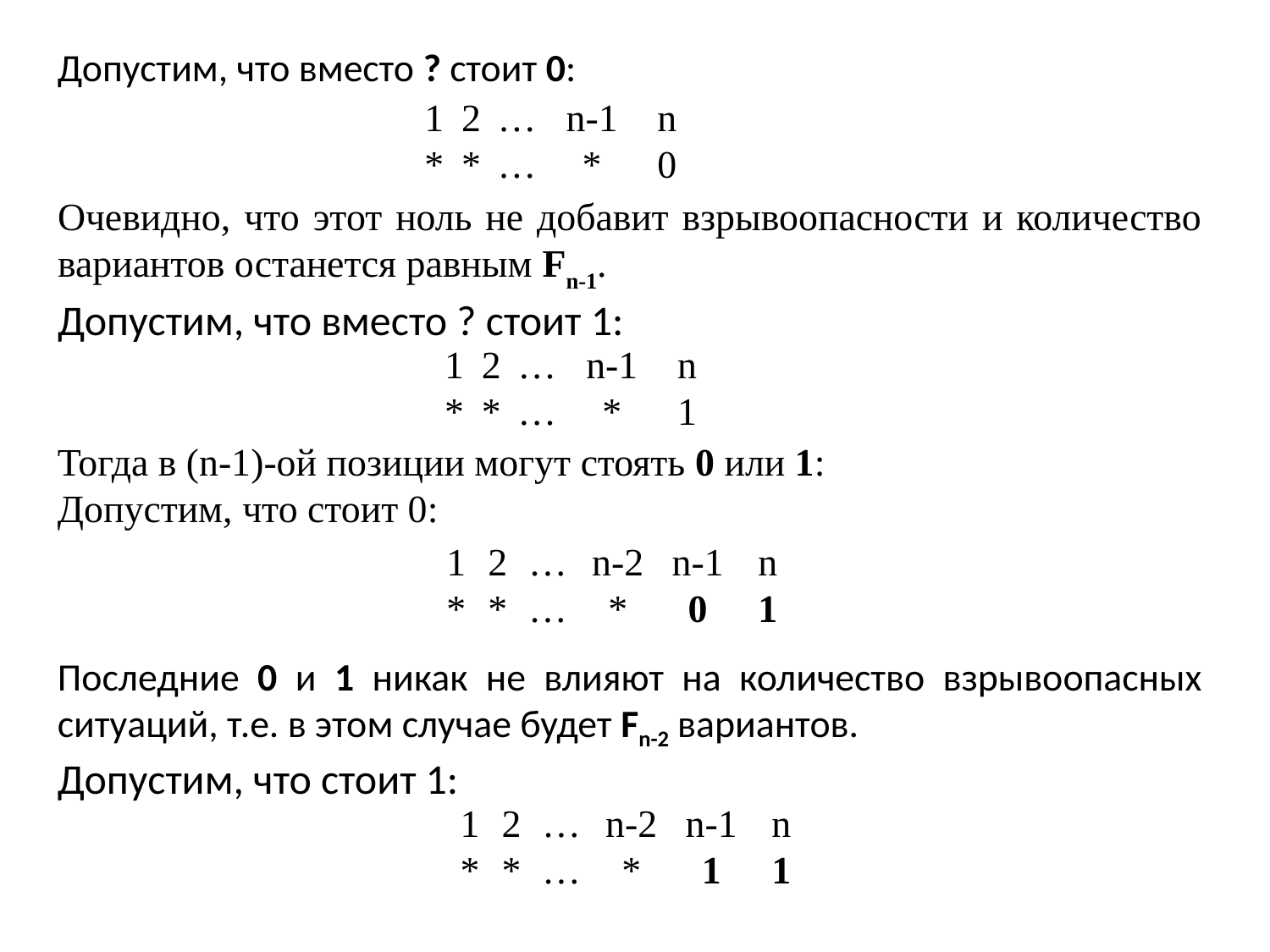

Допустим, что вместо ? стоит 0:
| 1 | 2 | … | n-1 | n |
| --- | --- | --- | --- | --- |
| \* | \* | … | \* | 0 |
Очевидно, что этот ноль не добавит взрывоопасности и количество вариантов останется равным Fn-1.
Допустим, что вместо ? стоит 1:
| 1 | 2 | … | n-1 | n |
| --- | --- | --- | --- | --- |
| \* | \* | … | \* | 1 |
Тогда в (n-1)-ой позиции могут стоять 0 или 1:
Допустим, что стоит 0:
| 1 | 2 | … | n-2 | n-1 | n |
| --- | --- | --- | --- | --- | --- |
| \* | \* | … | \* | 0 | 1 |
Последние 0 и 1 никак не влияют на количество взрывоопасных ситуаций, т.е. в этом случае будет Fn-2 вариантов.
Допустим, что стоит 1:
| 1 | 2 | … | n-2 | n-1 | n |
| --- | --- | --- | --- | --- | --- |
| \* | \* | … | \* | 1 | 1 |